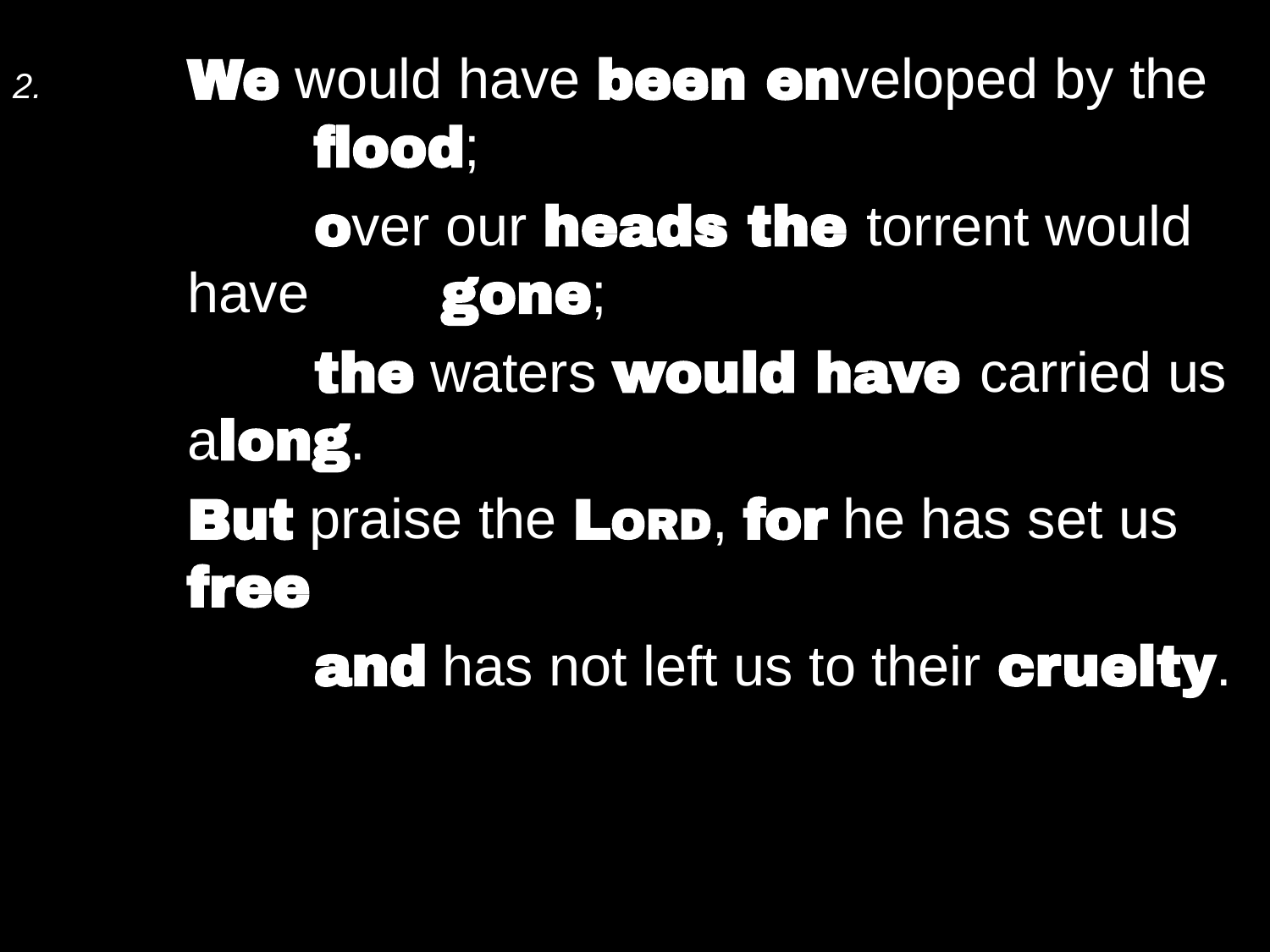

2.	We would have been enveloped by the 	flood;
		over our heads the torrent would have 	gone;
		the waters would have carried us along.
	But praise the Lord, for he has set us free
		and has not left us to their cruelty.